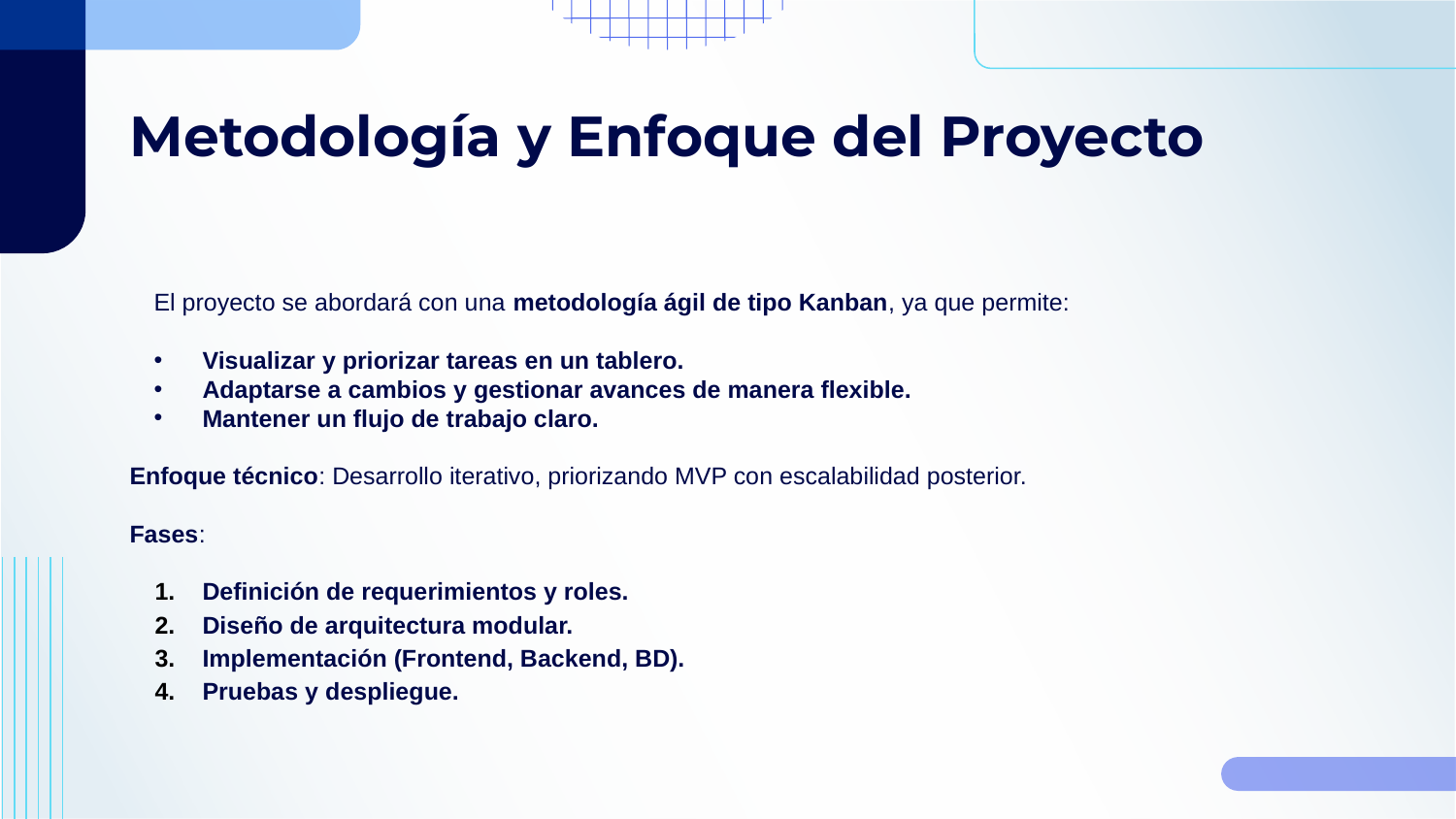

# Metodología y Enfoque del Proyecto
El proyecto se abordará con una metodología ágil de tipo Kanban, ya que permite:

Visualizar y priorizar tareas en un tablero.
Adaptarse a cambios y gestionar avances de manera flexible.
Mantener un flujo de trabajo claro.
Enfoque técnico: Desarrollo iterativo, priorizando MVP con escalabilidad posterior.
Fases:
Definición de requerimientos y roles.
Diseño de arquitectura modular.
Implementación (Frontend, Backend, BD).
Pruebas y despliegue.